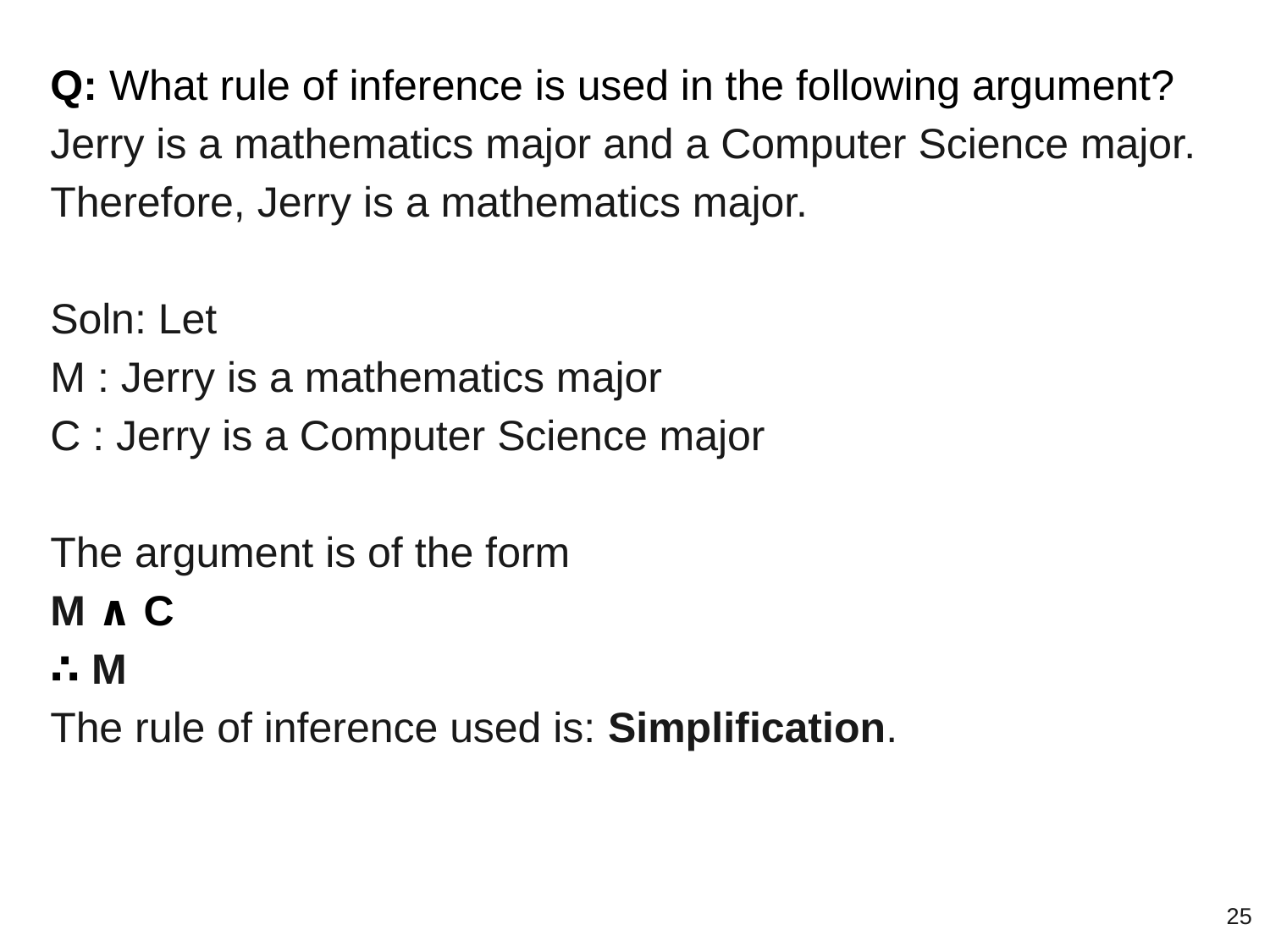

Q: What rule of inference is used in the following argument? Jerry is a mathematics major and a Computer Science major. Therefore, Jerry is a mathematics major.

Soln: Let
M : Jerry is a mathematics major
C : Jerry is a Computer Science major

The argument is of the form
M ∧ C
∴ M
The rule of inference used is: Simplification.

25